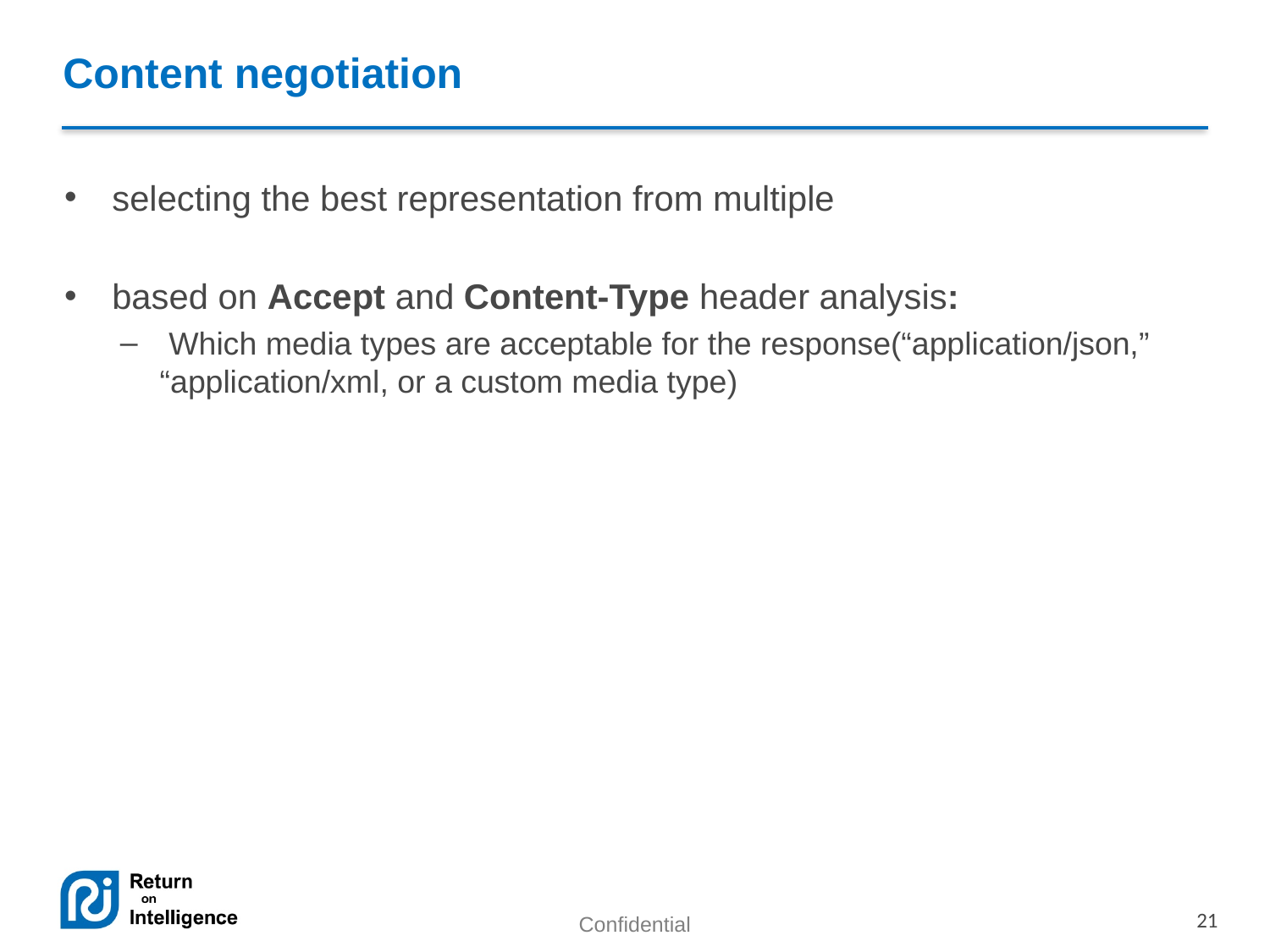

# Content negotiation
selecting the best representation from multiple

based on Accept and Content-Type header analysis:
 Which media types are acceptable for the response(“application/json,” “application/xml, or a custom media type)